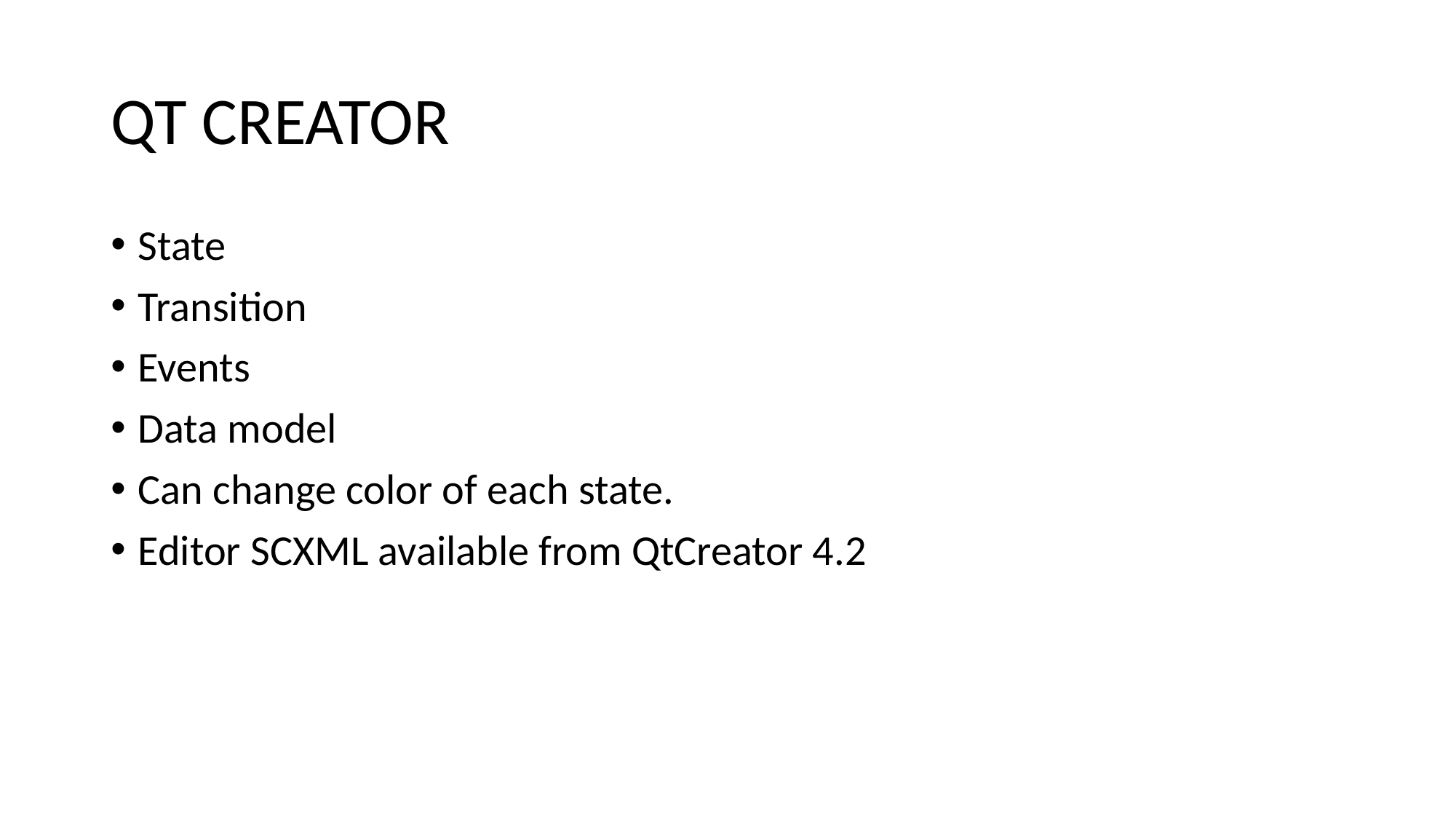

# QT CREATOR
State
Transition
Events
Data model
Can change color of each state.
Editor SCXML available from QtCreator 4.2